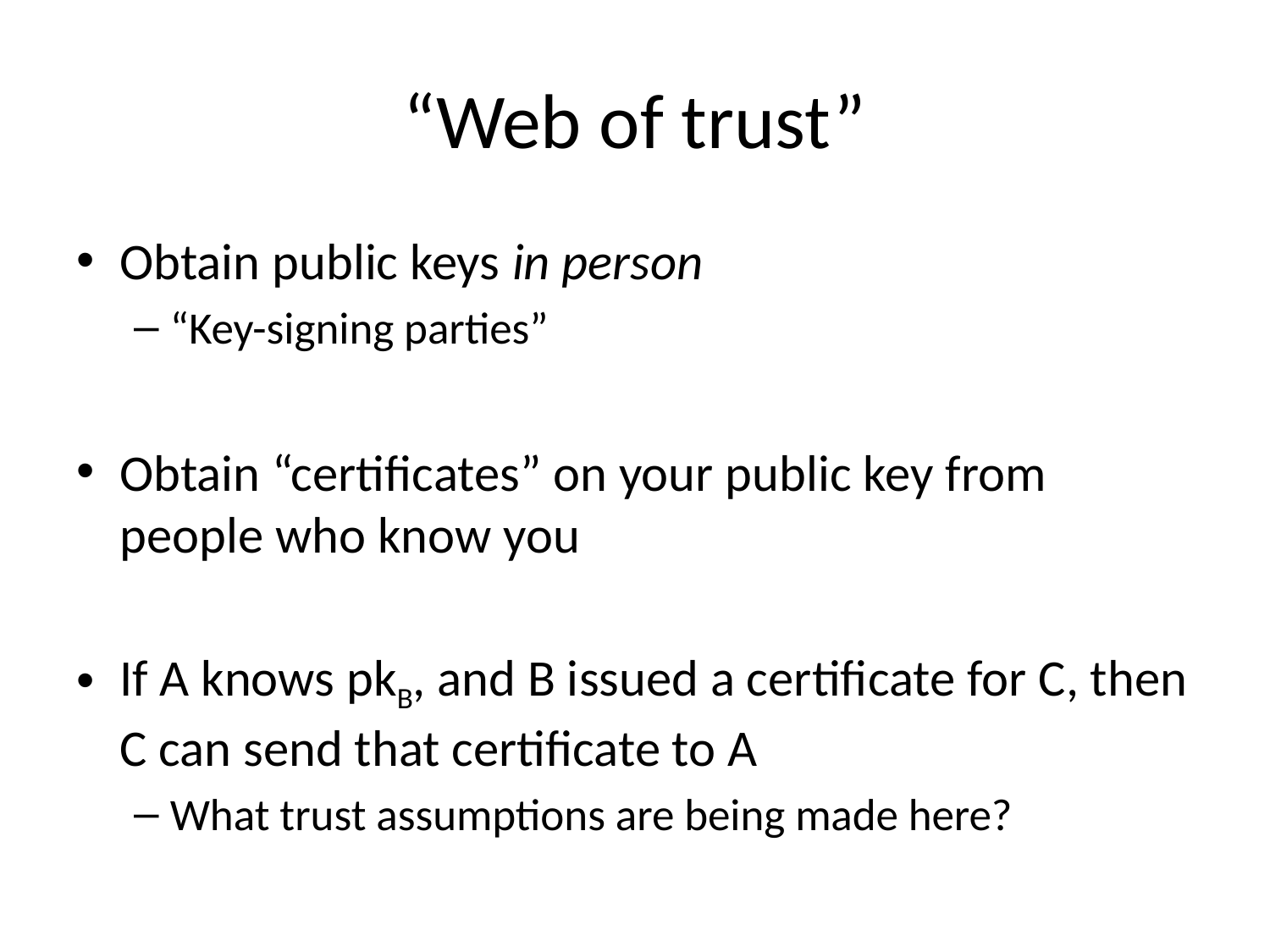

# “Web of trust”
Obtain public keys in person
“Key-signing parties”

Obtain “certificates” on your public key from people who know you

If A knows pkB, and B issued a certificate for C, then C can send that certificate to A
What trust assumptions are being made here?